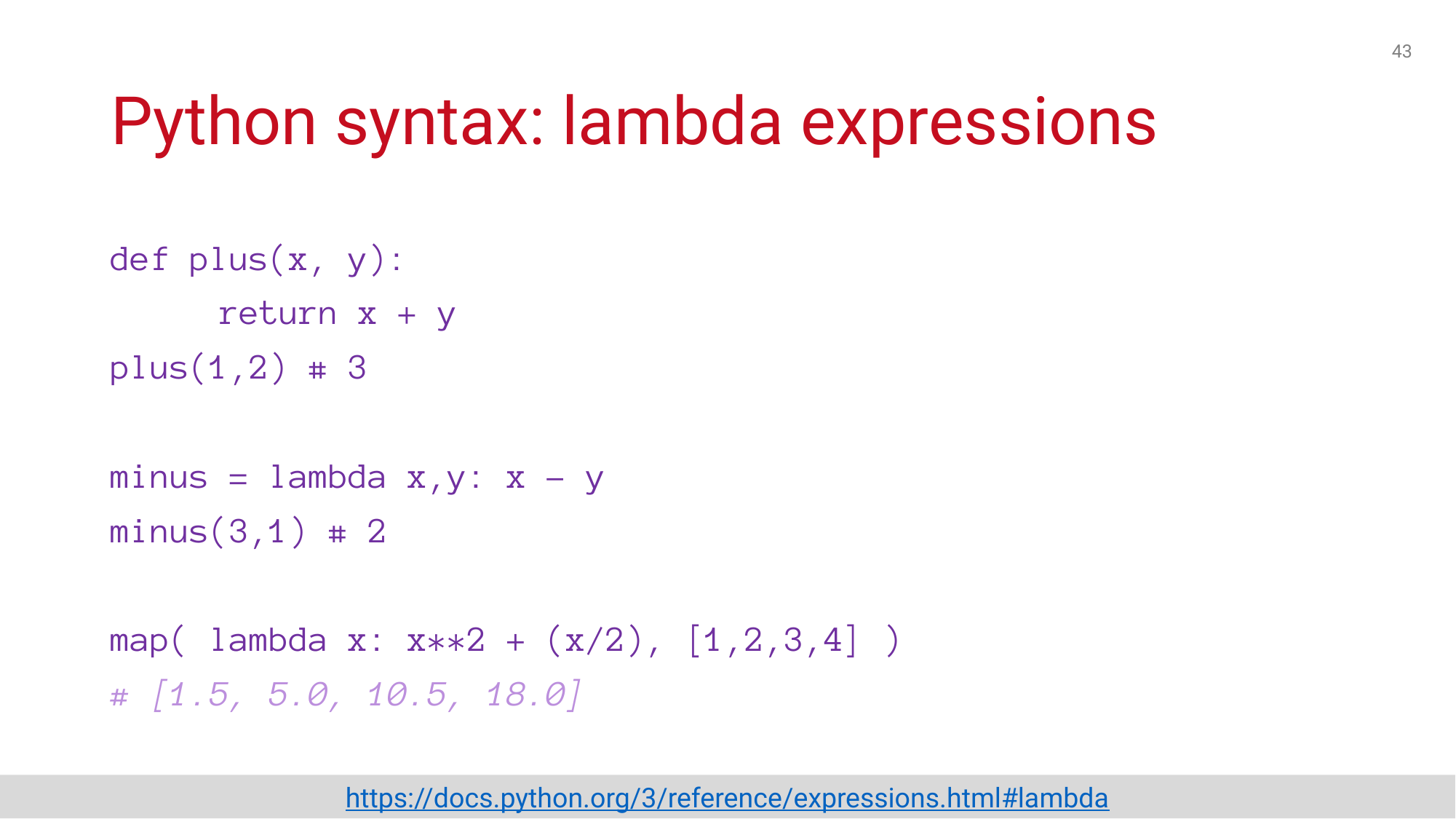

43
# Python syntax: lambda expressions

def plus(x, y):
	return x + y
plus(1,2) # 3

minus = lambda x,y: x - y
minus(3,1) # 2

map( lambda x: x**2 + (x/2), [1,2,3,4] )
# [1.5, 5.0, 10.5, 18.0]
https://docs.python.org/3/reference/expressions.html#lambda